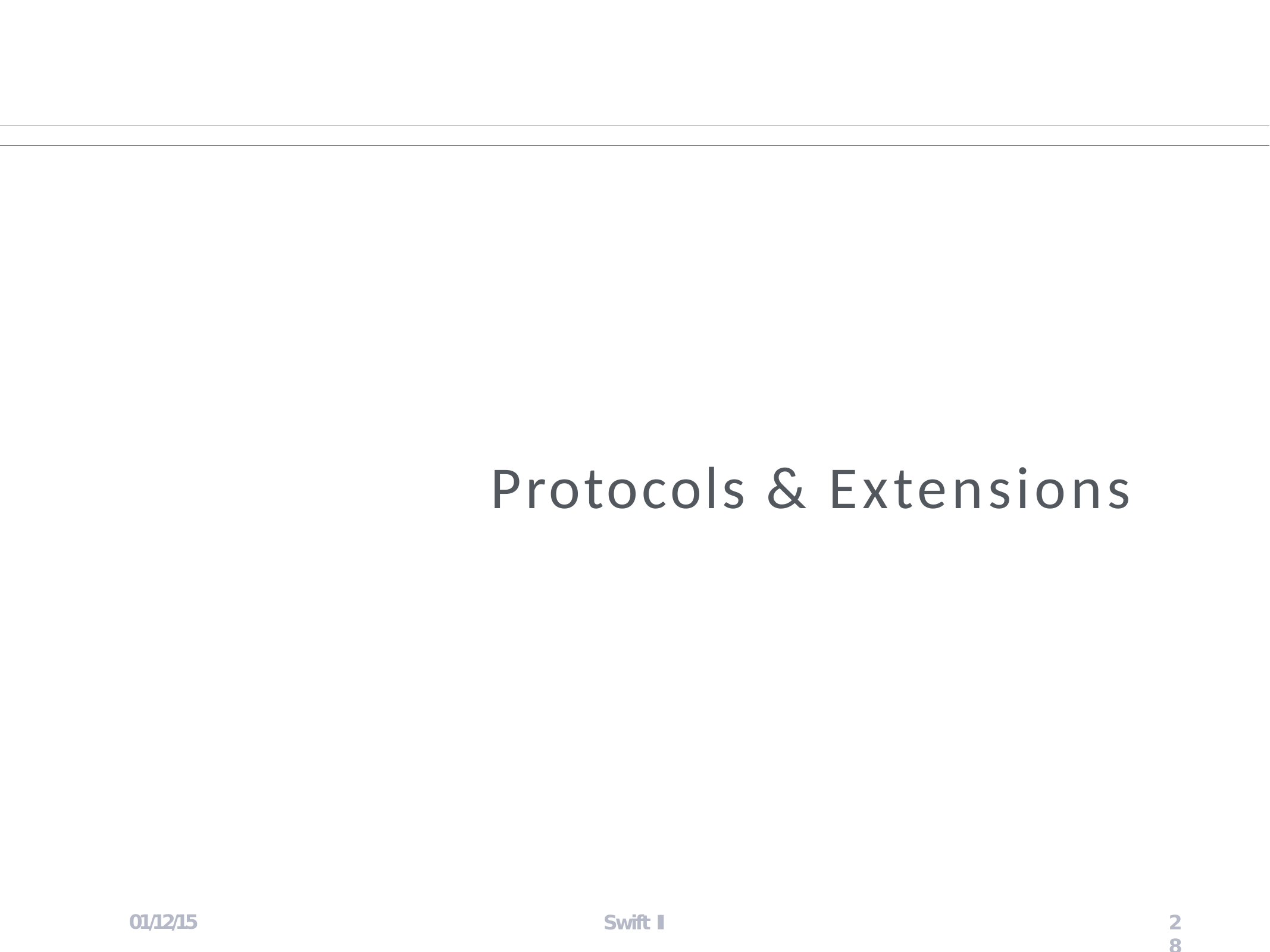

Protocols & Extensions
01/12/15
Swift II
28